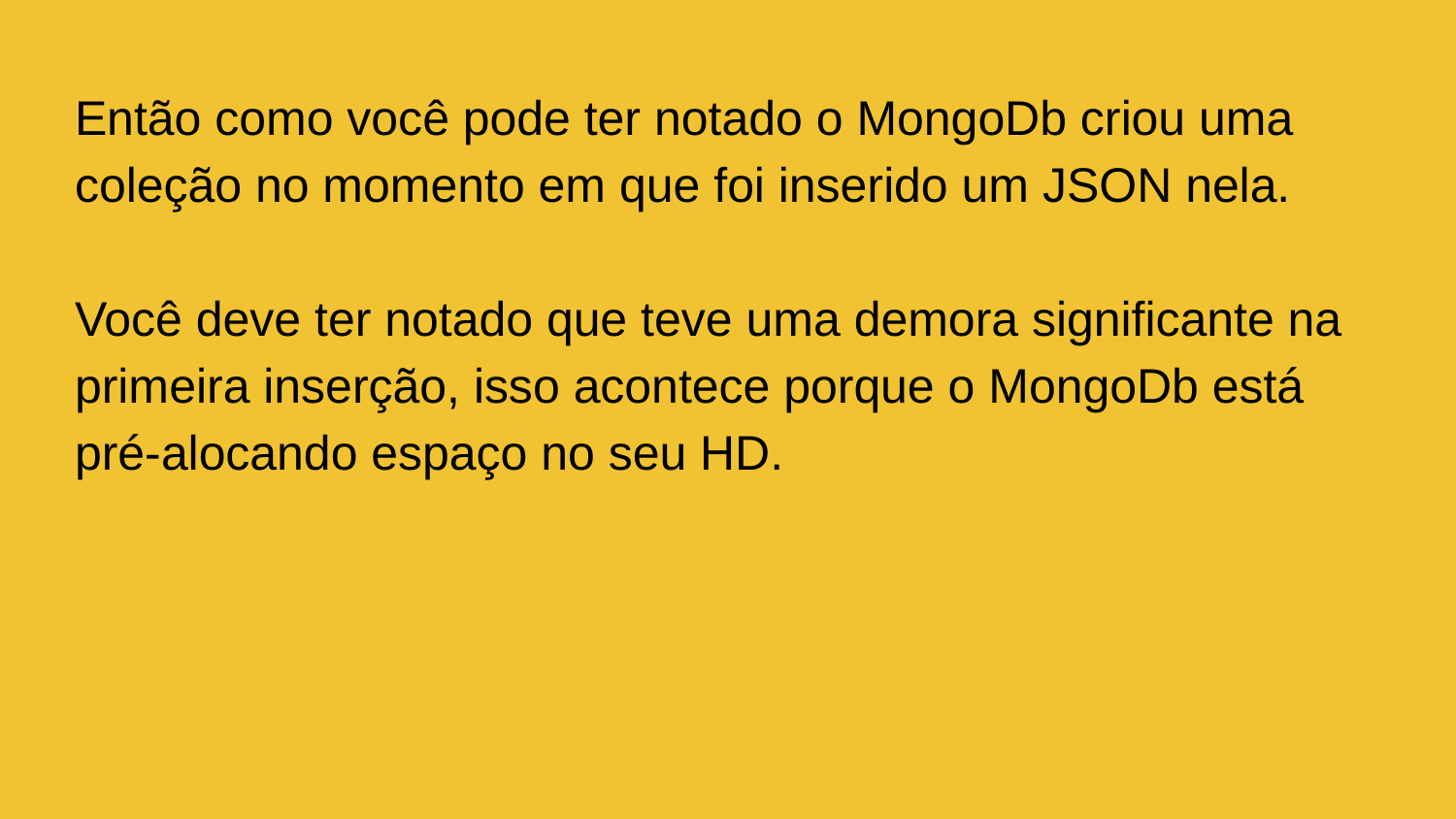

Então como você pode ter notado o MongoDb criou uma coleção no momento em que foi inserido um JSON nela.

Você deve ter notado que teve uma demora significante na primeira inserção, isso acontece porque o MongoDb está pré-alocando espaço no seu HD.